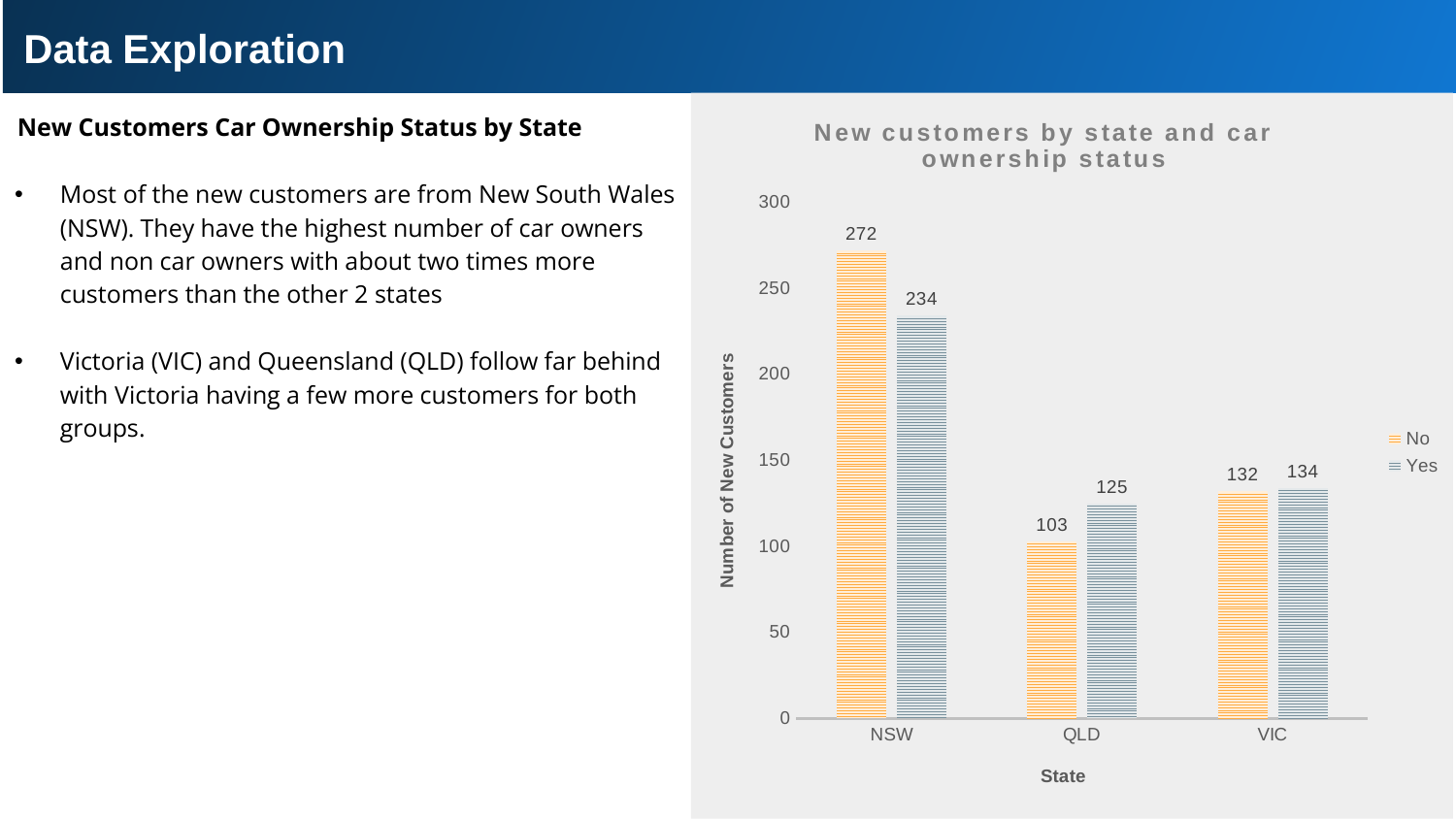

Data Exploration

### Chart: New customers by state and car ownership status

| Category | No | Yes |
|---|---|---|
| NSW | 272.0 | 234.0 |
| QLD | 103.0 | 125.0 |
| VIC | 132.0 | 134.0 |
New Customers Car Ownership Status by State

Most of the new customers are from New South Wales (NSW). They have the highest number of car owners and non car owners with about two times more customers than the other 2 states

Victoria (VIC) and Queensland (QLD) follow far behind with Victoria having a few more customers for both groups.